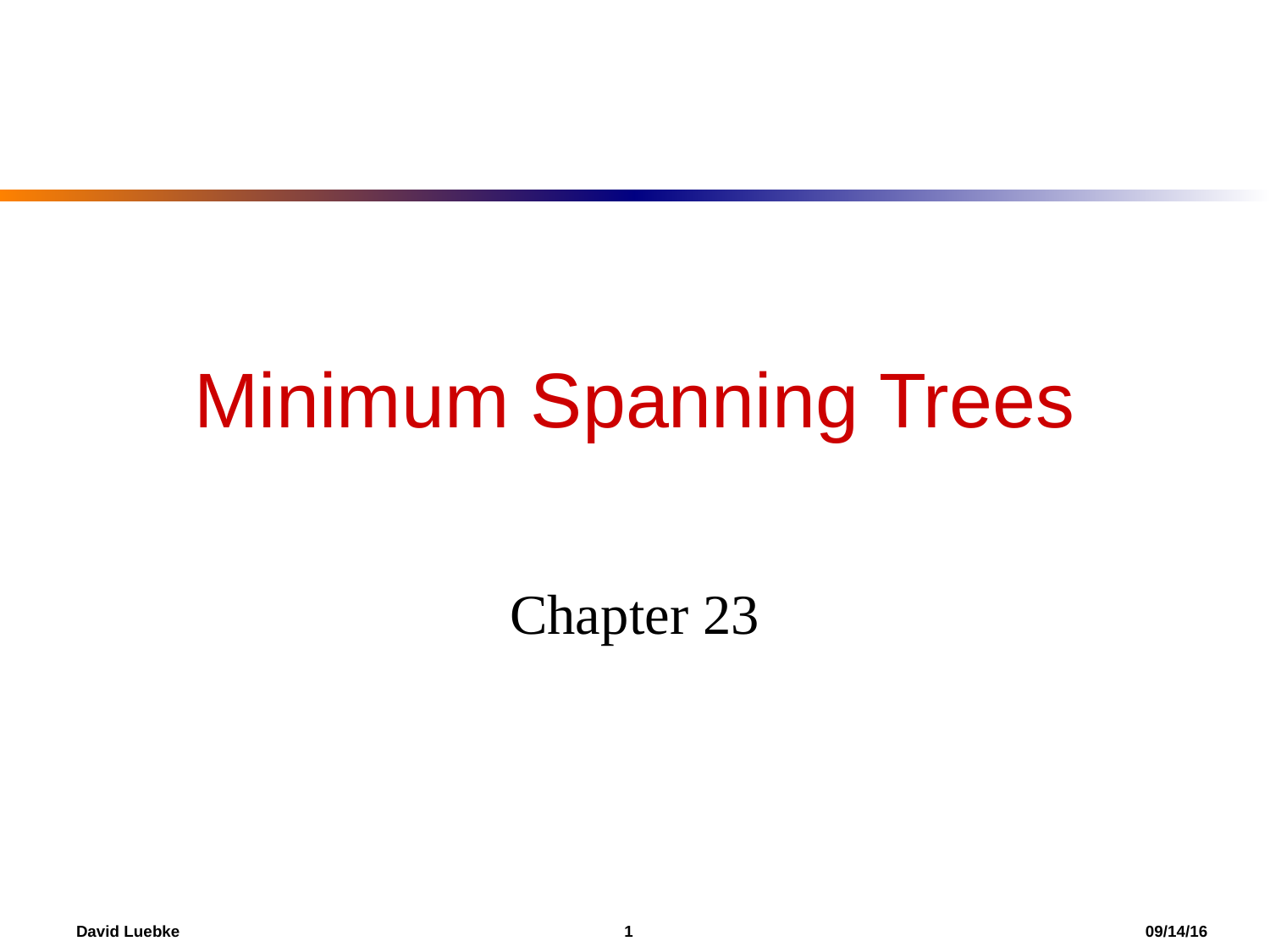

Minimum Spanning Trees
Chapter 23
David Luebke				         1 				            09/14/16